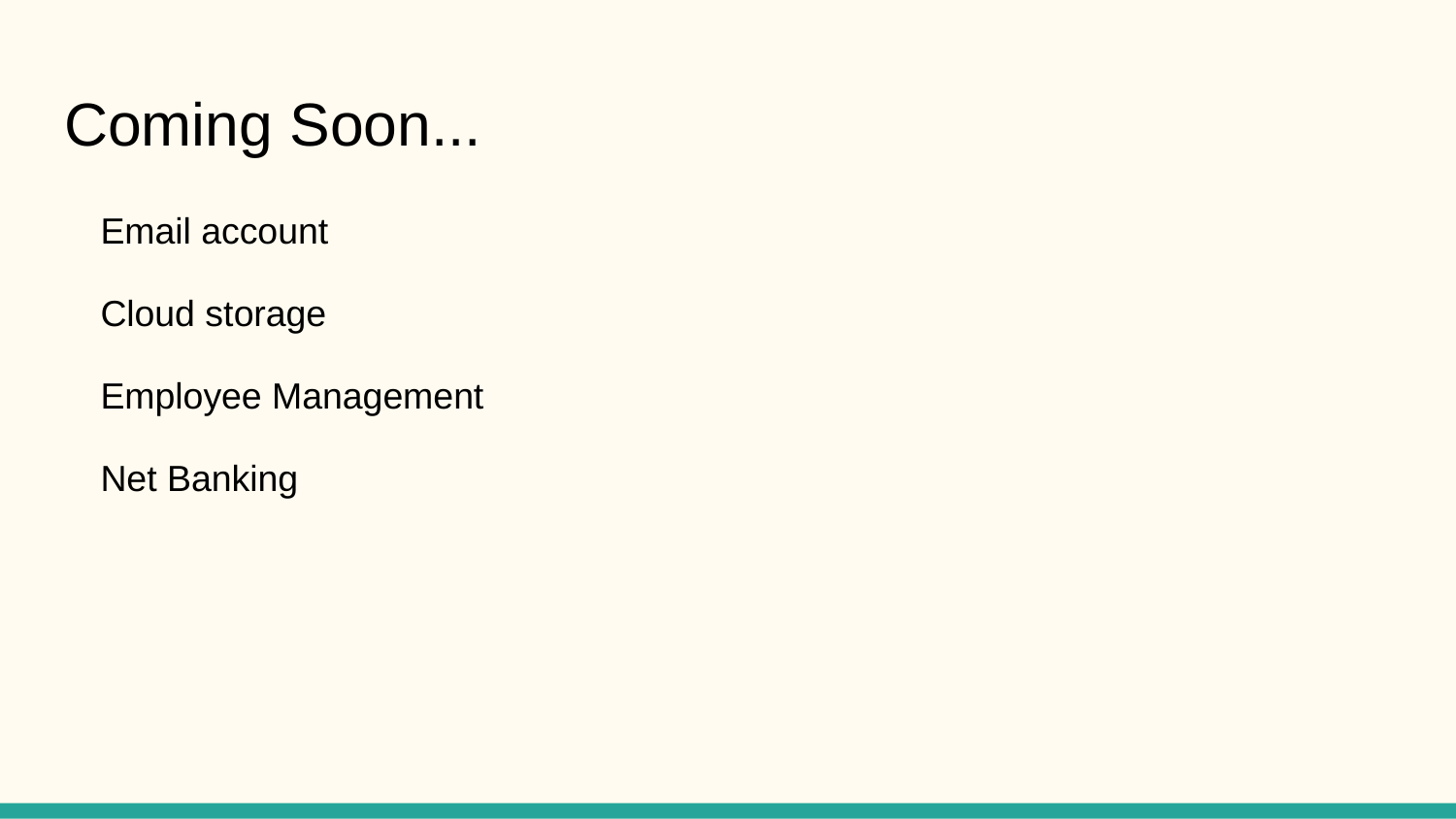

# Coming Soon...
Email account
Cloud storage
Employee Management
Net Banking